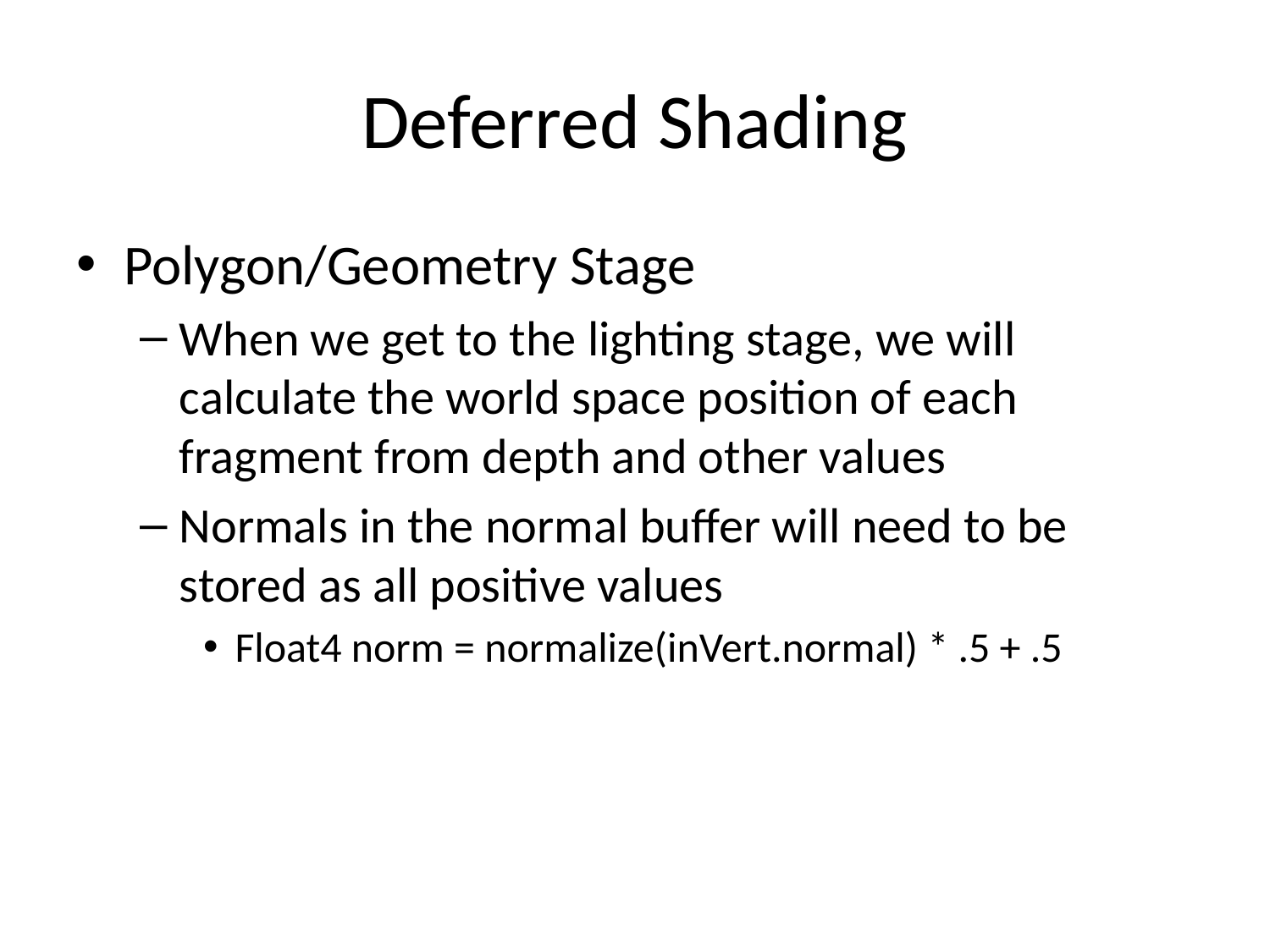

# Deferred Shading
Polygon/Geometry Stage
When we get to the lighting stage, we will calculate the world space position of each fragment from depth and other values
Normals in the normal buffer will need to be stored as all positive values
Float4 norm = normalize(inVert.normal) * .5 + .5